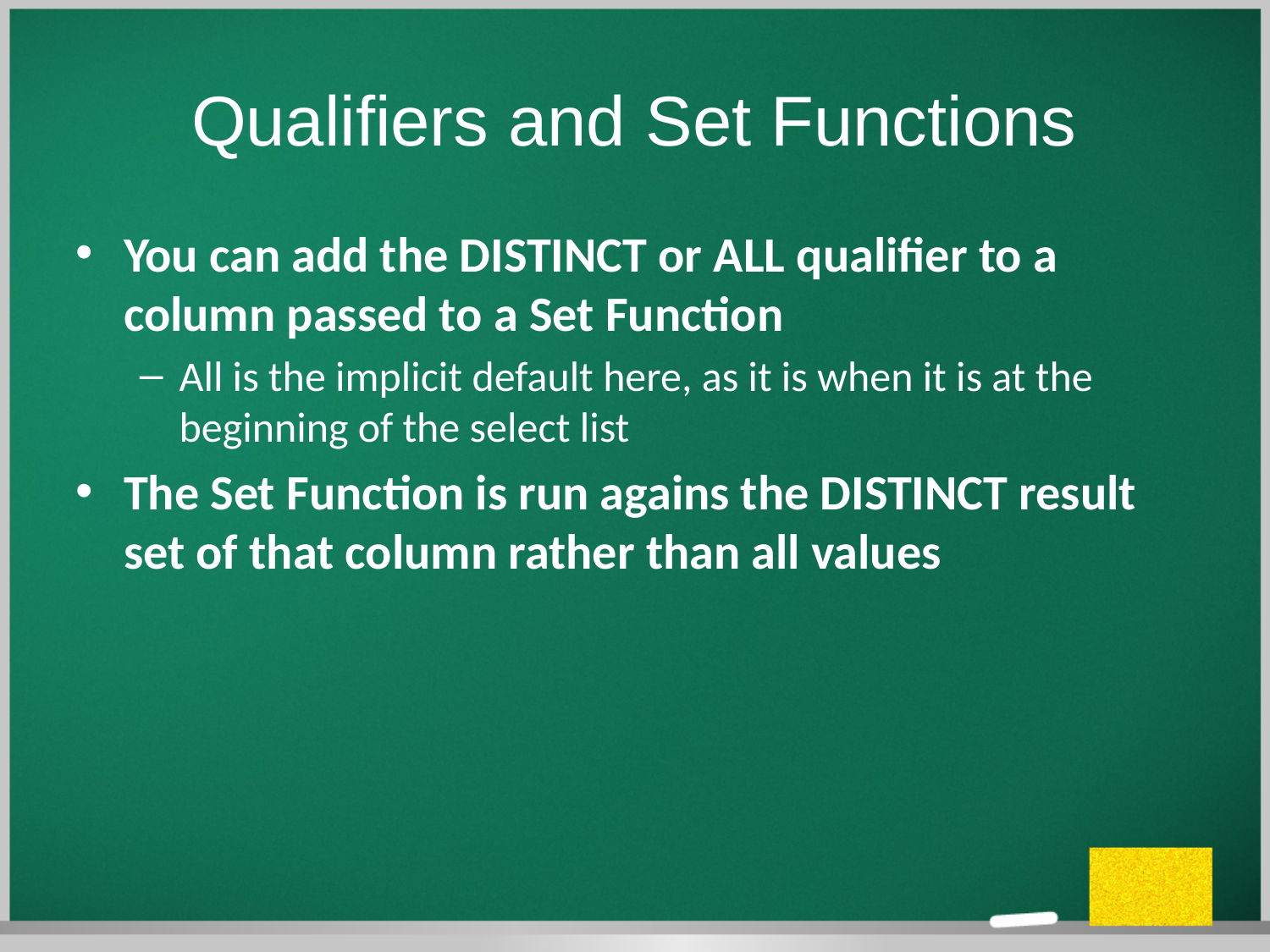

# Qualifiers and Set Functions
You can add the DISTINCT or ALL qualifier to a column passed to a Set Function
All is the implicit default here, as it is when it is at the beginning of the select list
The Set Function is run agains the DISTINCT result set of that column rather than all values